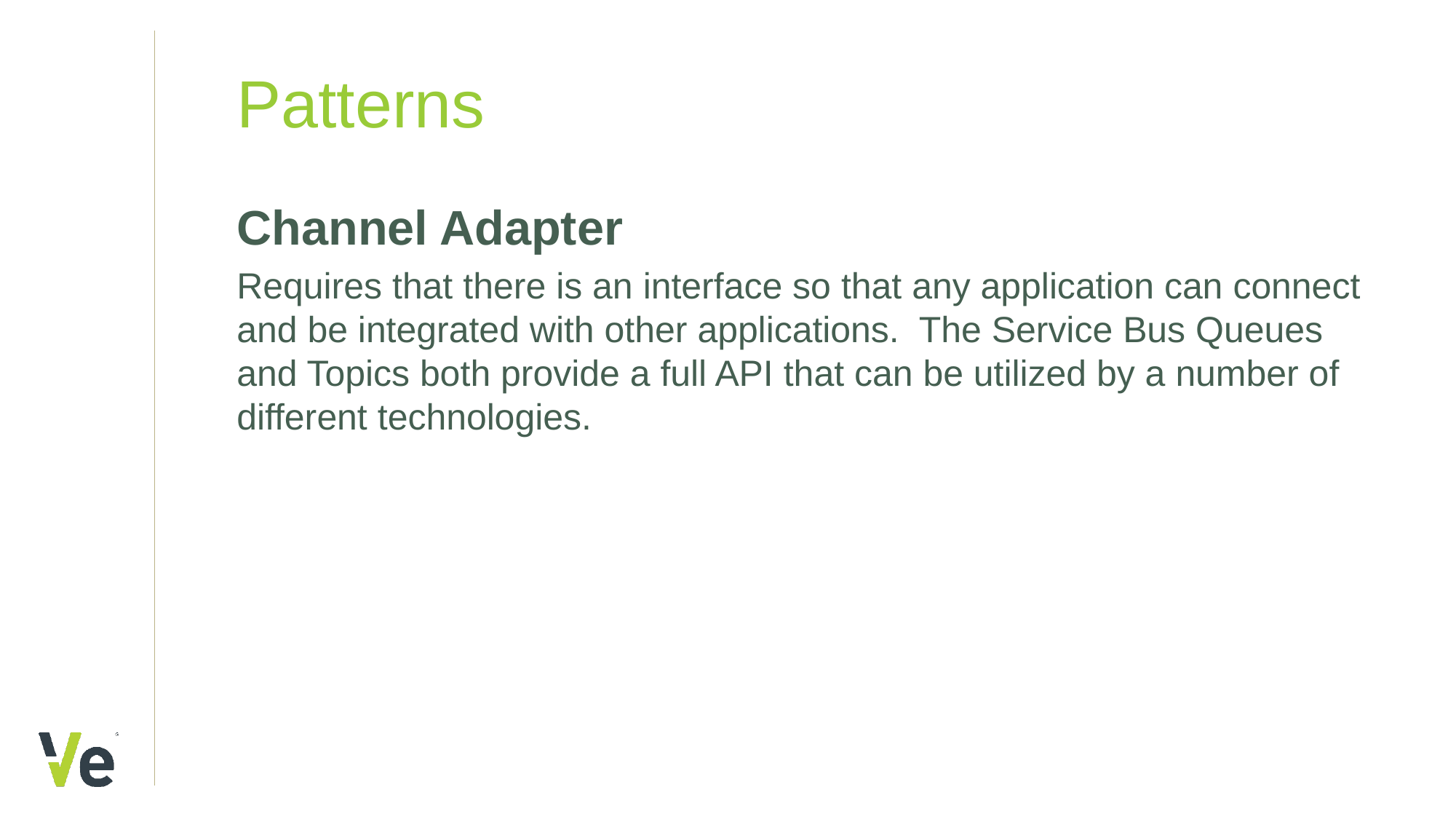

# Patterns
Channel Adapter
Requires that there is an interface so that any application can connect and be integrated with other applications.  The Service Bus Queues and Topics both provide a full API that can be utilized by a number of different technologies.